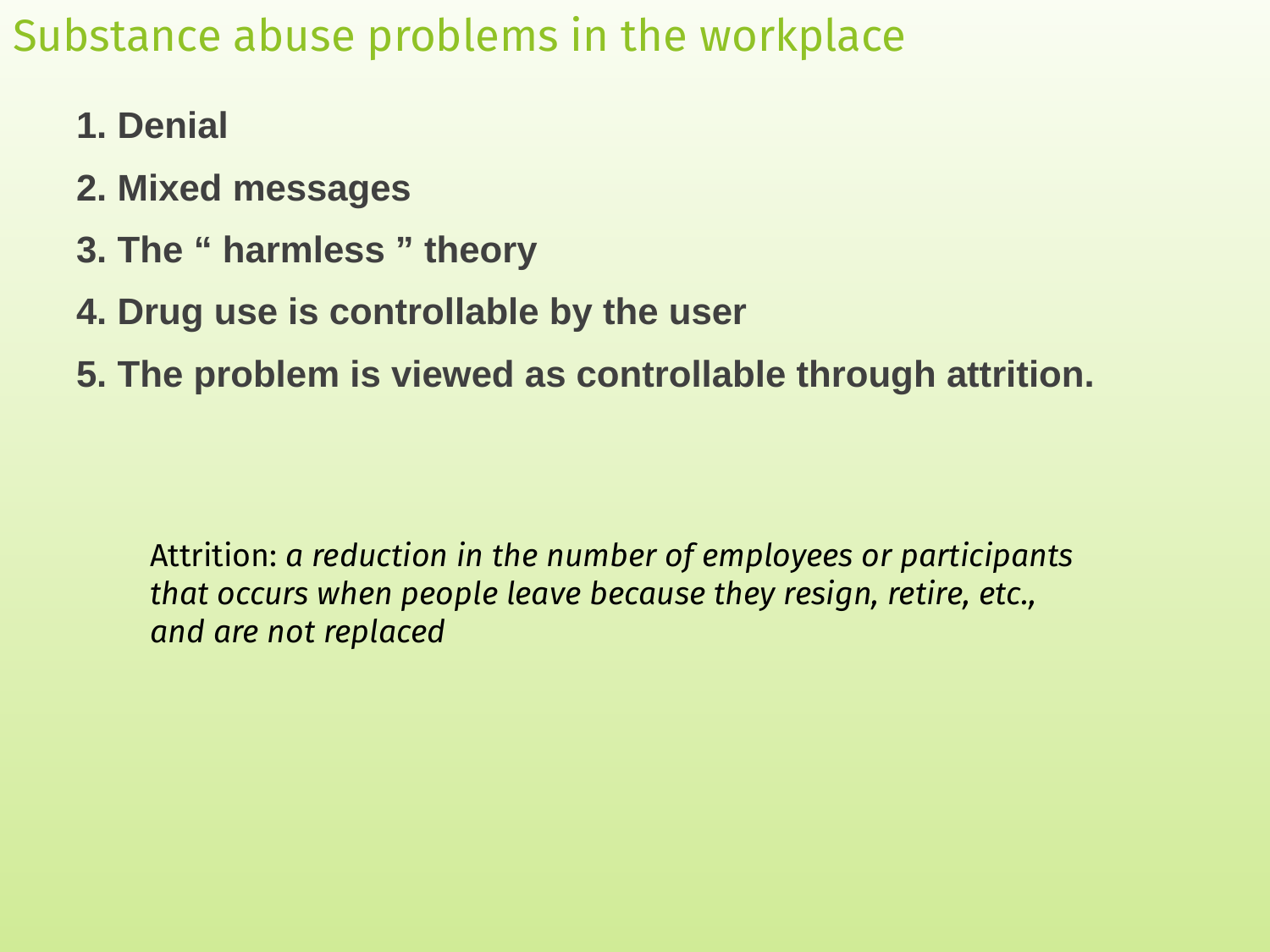

# Substance abuse problems in the workplace
1. Denial
2. Mixed messages
3. The “ harmless ” theory
4. Drug use is controllable by the user
5. The problem is viewed as controllable through attrition.

Attrition: a reduction in the number of employees or participants that occurs when people leave because they resign, retire, etc., and are not replaced